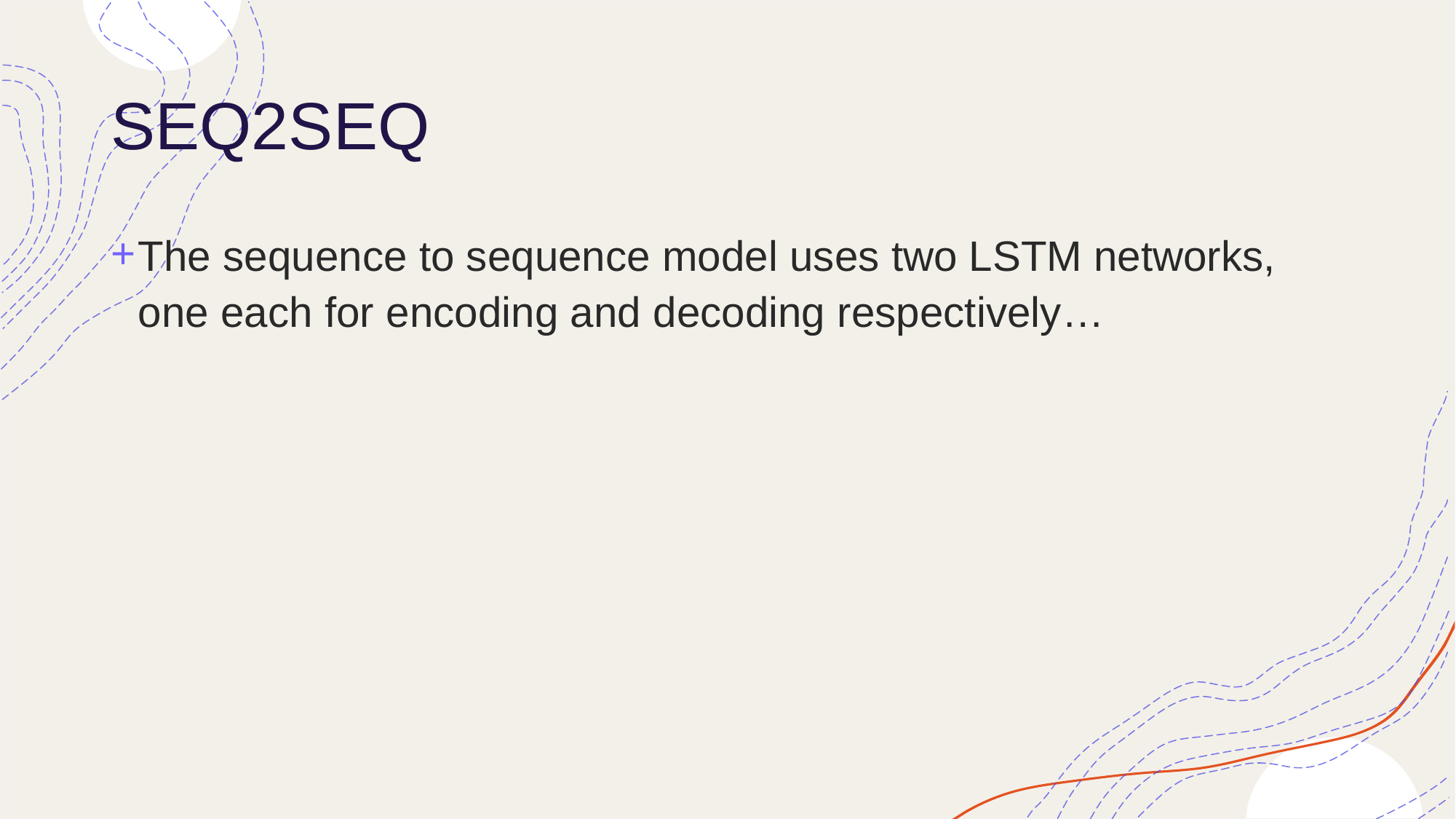

# SEQ2SEQ
The sequence to sequence model uses two LSTM networks, one each for encoding and decoding respectively…